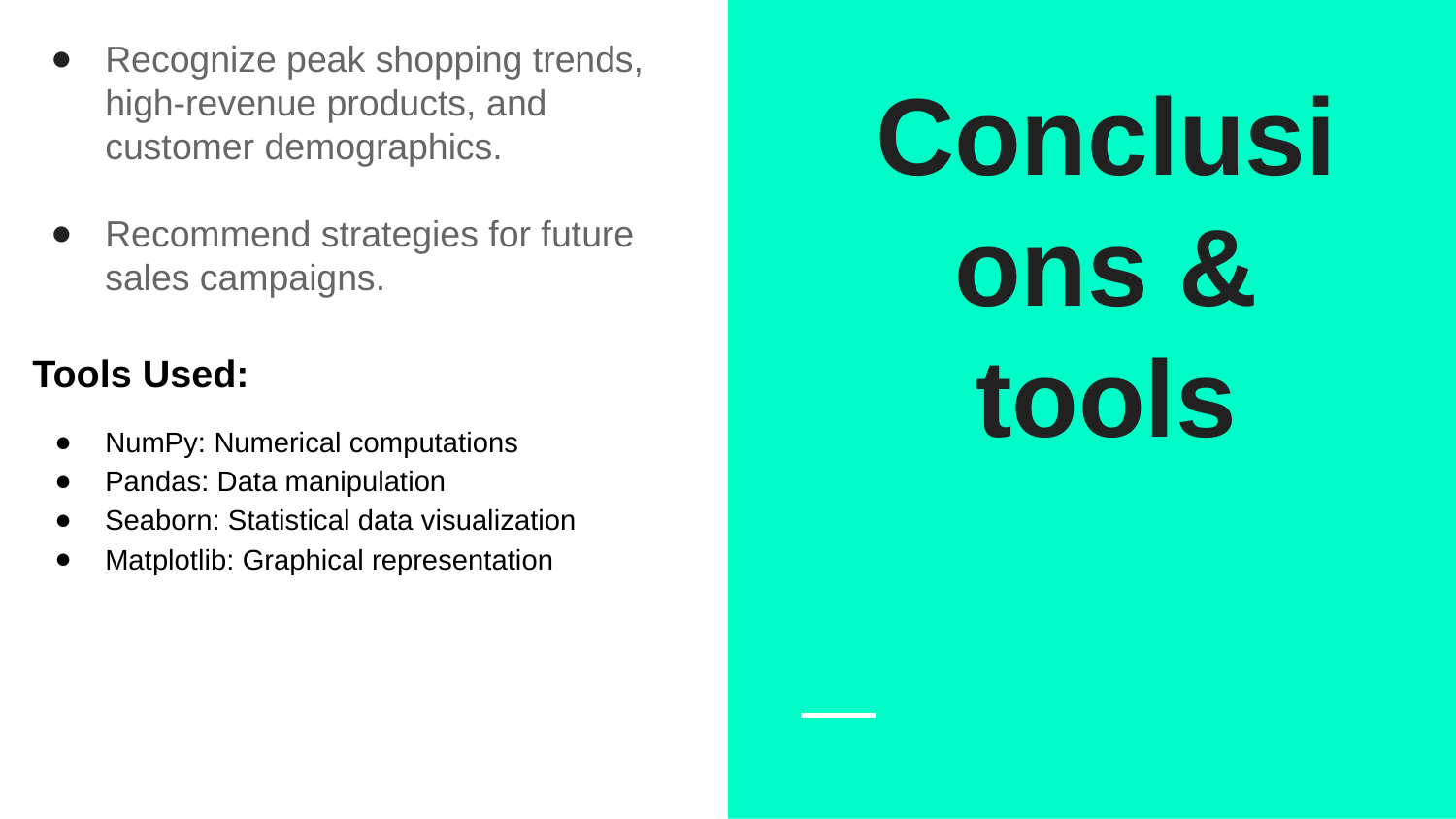

Recognize peak shopping trends, high-revenue products, and customer demographics.

Recommend strategies for future sales campaigns.

Tools Used:
NumPy: Numerical computations
Pandas: Data manipulation
Seaborn: Statistical data visualization
Matplotlib: Graphical representation

# Conclusions & tools